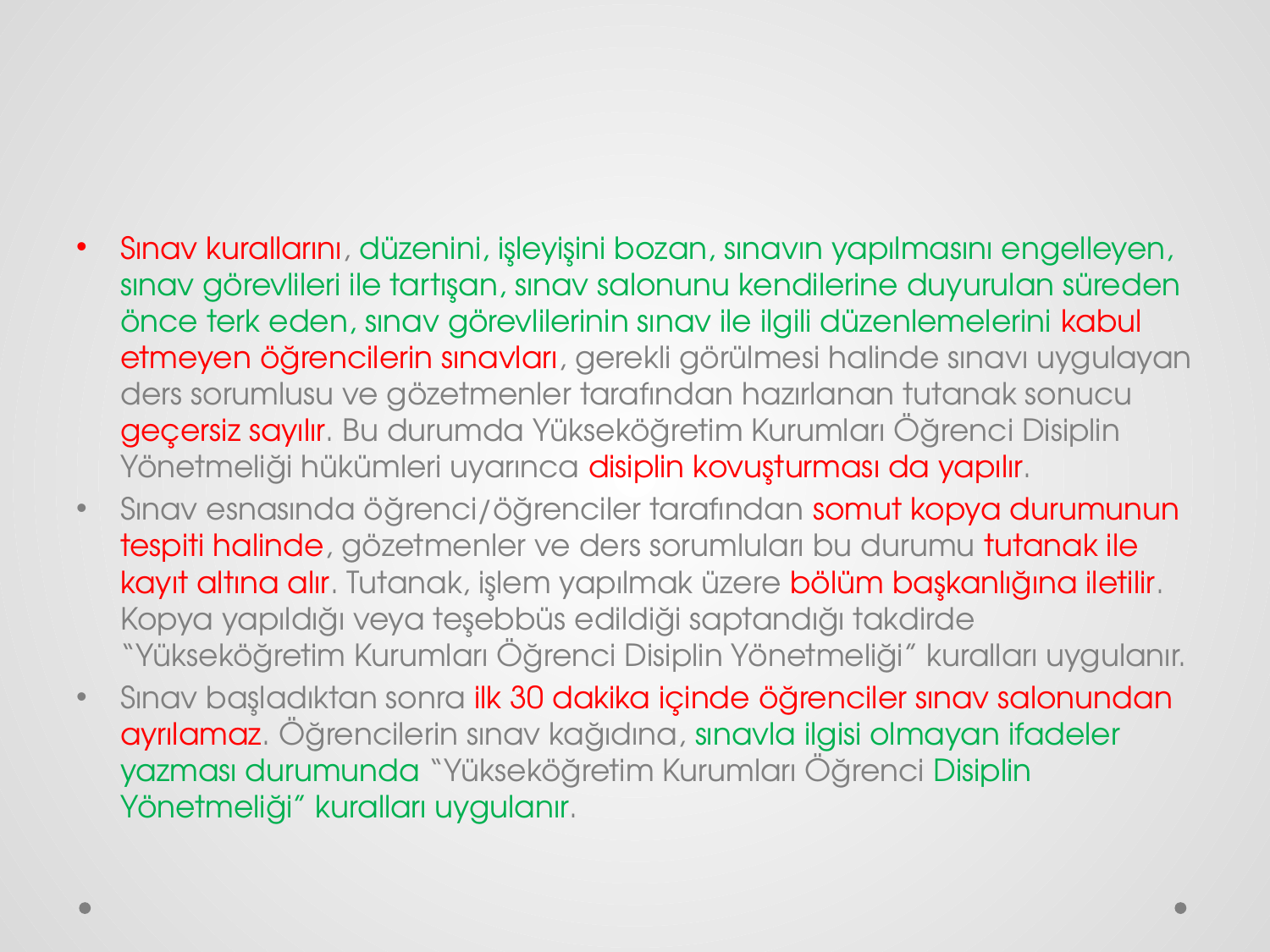

#
Sınav kurallarını, düzenini, işleyişini bozan, sınavın yapılmasını engelleyen, sınav görevlileri ile tartışan, sınav salonunu kendilerine duyurulan süreden önce terk eden, sınav görevlilerinin sınav ile ilgili düzenlemelerini kabul etmeyen öğrencilerin sınavları, gerekli görülmesi halinde sınavı uygulayan ders sorumlusu ve gözetmenler tarafından hazırlanan tutanak sonucu geçersiz sayılır. Bu durumda Yükseköğretim Kurumları Öğrenci Disiplin Yönetmeliği hükümleri uyarınca disiplin kovuşturması da yapılır.
Sınav esnasında öğrenci/öğrenciler tarafından somut kopya durumunun tespiti halinde, gözetmenler ve ders sorumluları bu durumu tutanak ile kayıt altına alır. Tutanak, işlem yapılmak üzere bölüm başkanlığına iletilir. Kopya yapıldığı veya teşebbüs edildiği saptandığı takdirde “Yükseköğretim Kurumları Öğrenci Disiplin Yönetmeliği” kuralları uygulanır.
Sınav başladıktan sonra ilk 30 dakika içinde öğrenciler sınav salonundan ayrılamaz. Öğrencilerin sınav kağıdına, sınavla ilgisi olmayan ifadeler yazması durumunda “Yükseköğretim Kurumları Öğrenci Disiplin Yönetmeliği” kuralları uygulanır.